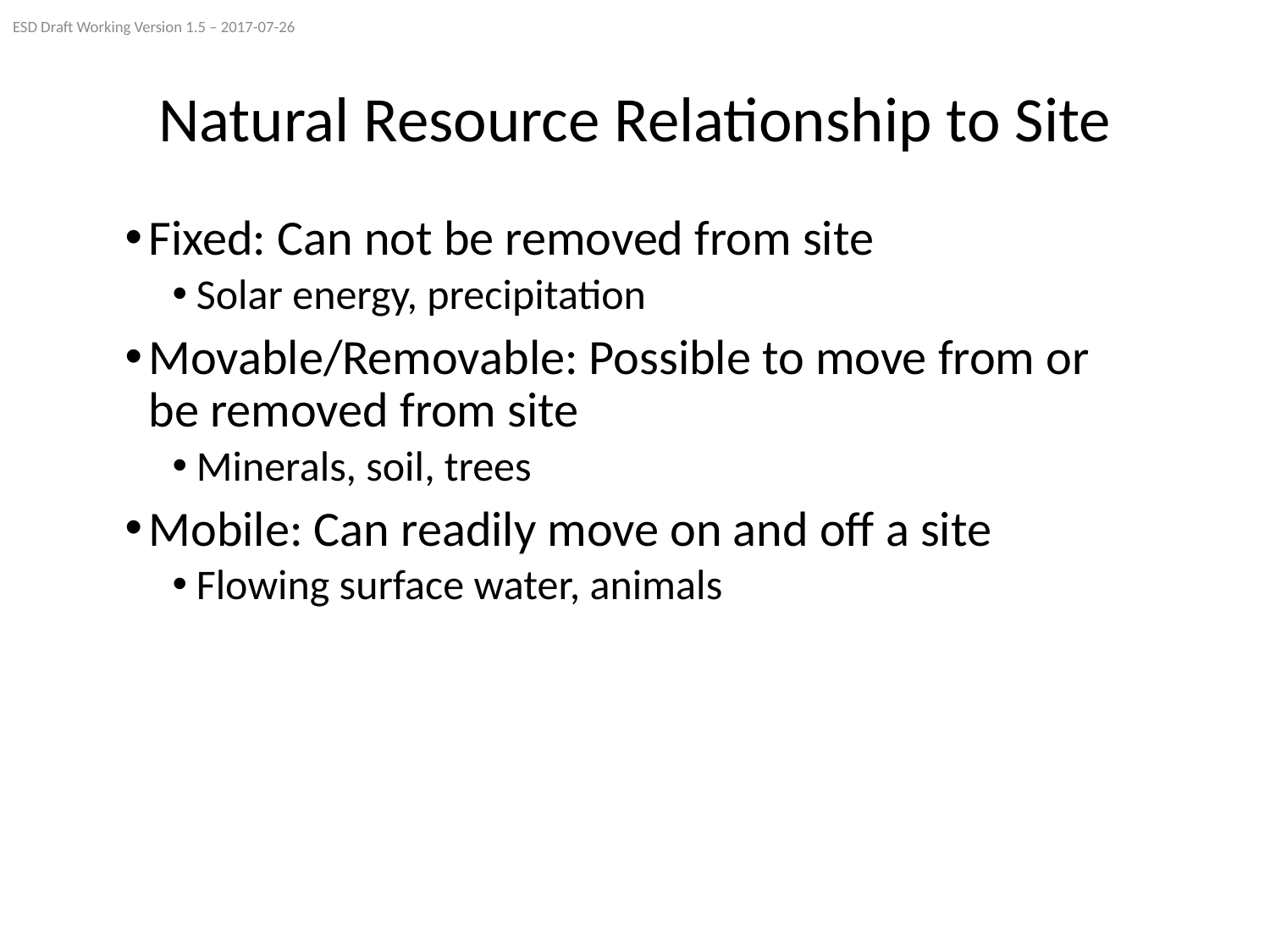

ESD Draft Working Version 1.5 – 2017-07-26
# Natural Resource Relationship to Site
Fixed: Can not be removed from site
Solar energy, precipitation
Movable/Removable: Possible to move from or be removed from site
Minerals, soil, trees
Mobile: Can readily move on and off a site
Flowing surface water, animals